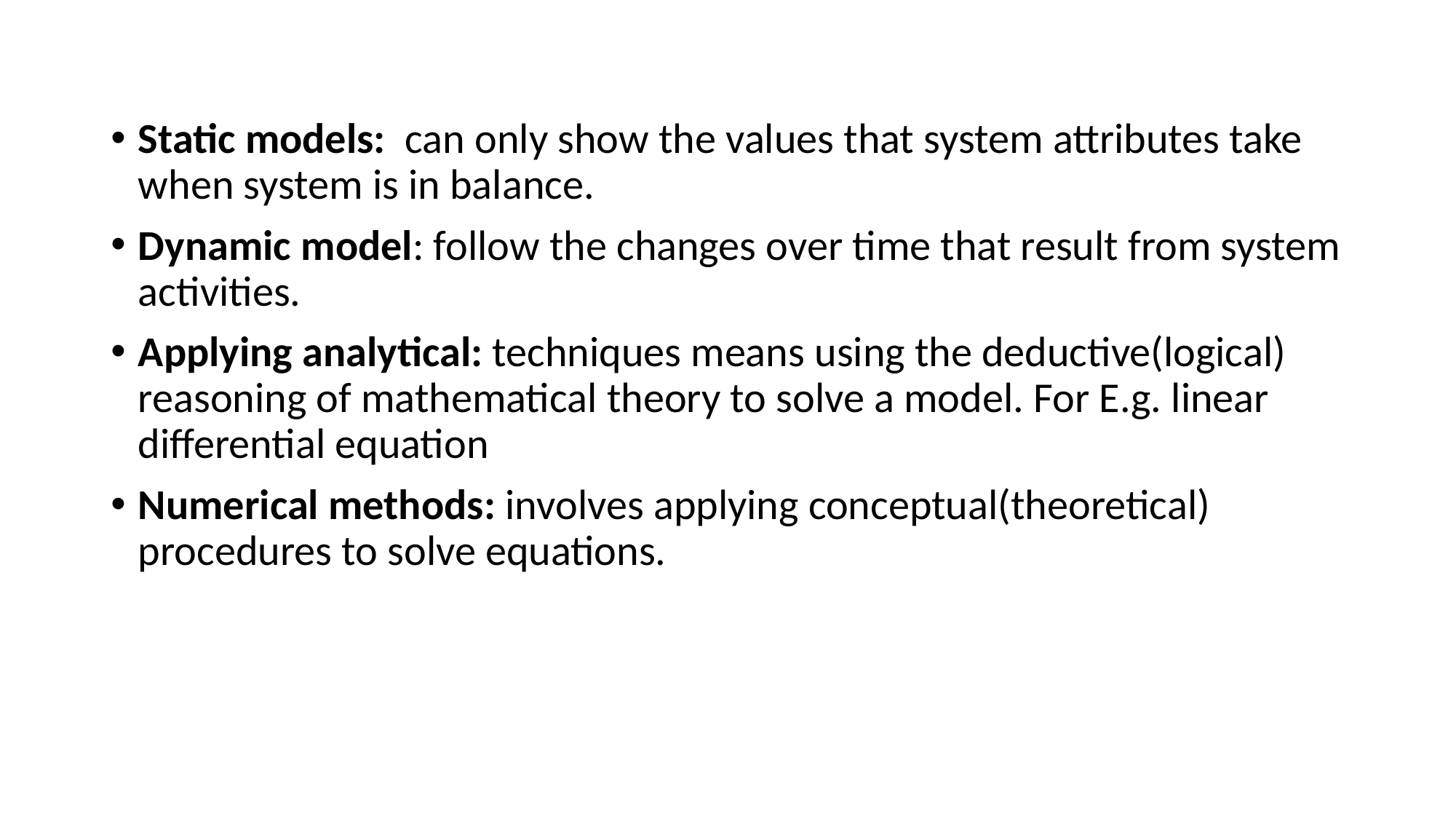

Static models:  can only show the values that system attributes take when system is in balance.
Dynamic model: follow the changes over time that result from system activities.
Applying analytical: techniques means using the deductive(logical) reasoning of mathematical theory to solve a model. For E.g. linear differential equation
Numerical methods: involves applying conceptual(theoretical) procedures to solve equations.